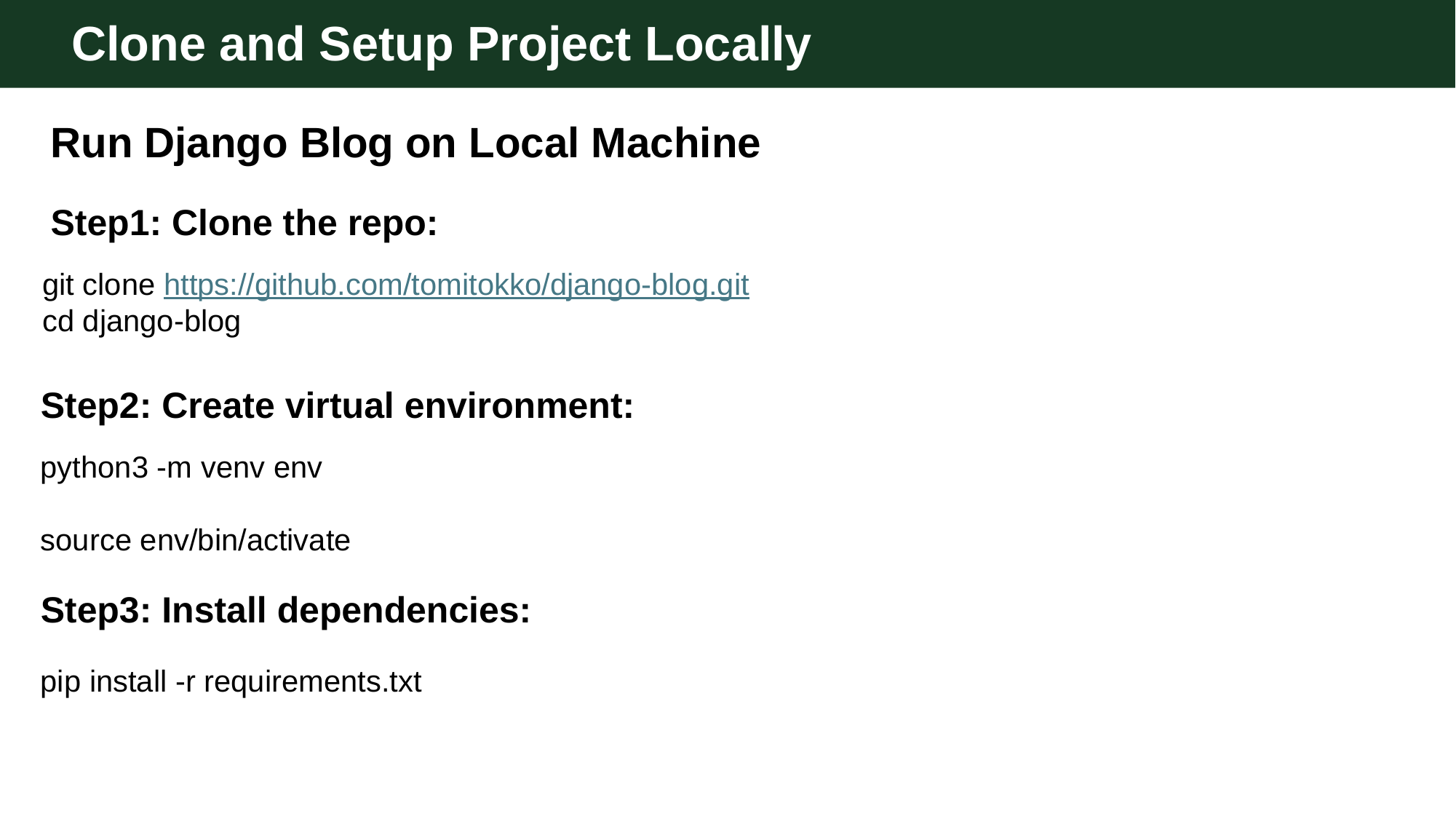

Clone and Setup Project Locally
Run Django Blog on Local Machine
Step1: Clone the repo:
git clone https://github.com/tomitokko/django-blog.git
cd django-blog
Step2: Create virtual environment:
python3 -m venv env

source env/bin/activate
Step3: Install dependencies:
pip install -r requirements.txt